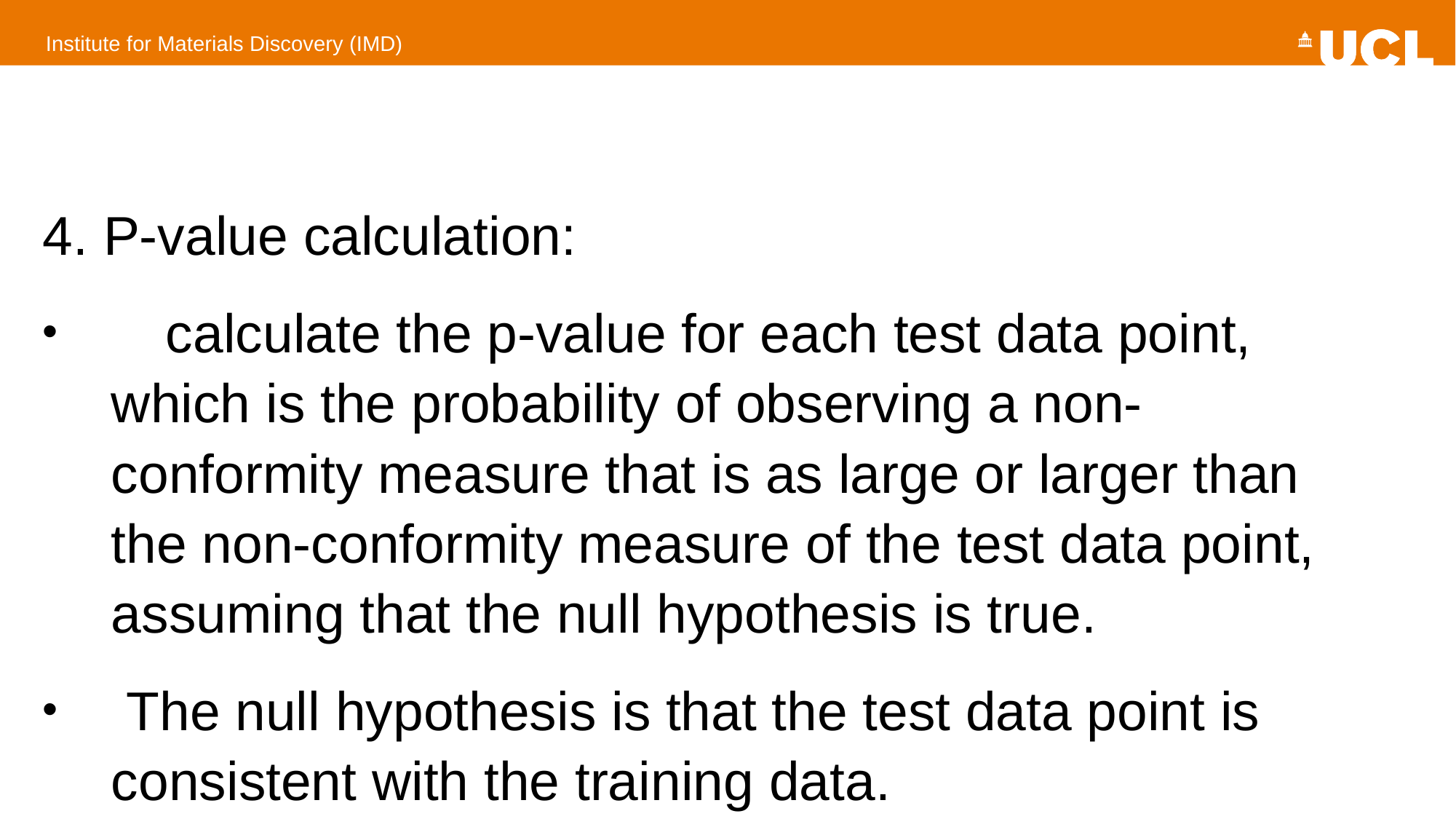

#
4. P-value calculation:
	calculate the p-value for each test data point, which is the probability of observing a non-conformity measure that is as large or larger than the non-conformity measure of the test data point, assuming that the null hypothesis is true.
 The null hypothesis is that the test data point is consistent with the training data.